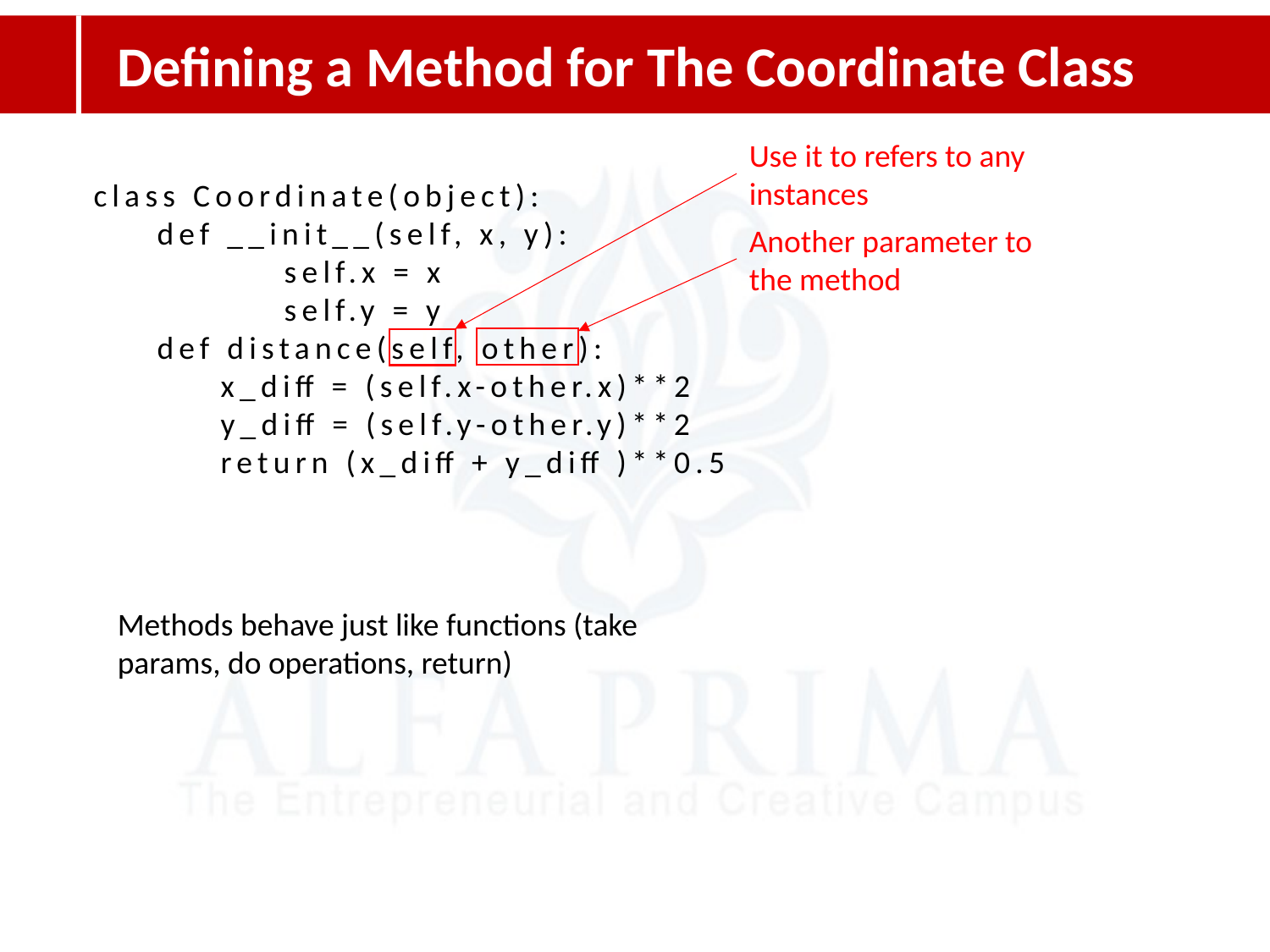

Defining a Method for The Coordinate Class
Use it to refers to any instances
class Coordinate(object):
def __init__(self, x, y):
	self.x = x
	self.y = y
def distance(self, other):
x_diff = (self.x-other.x)**2
y_diff = (self.y-other.y)**2
return (x_diff + y_diff )**0.5
Another parameter to the method

Methods behave just like functions (take params, do operations, return)